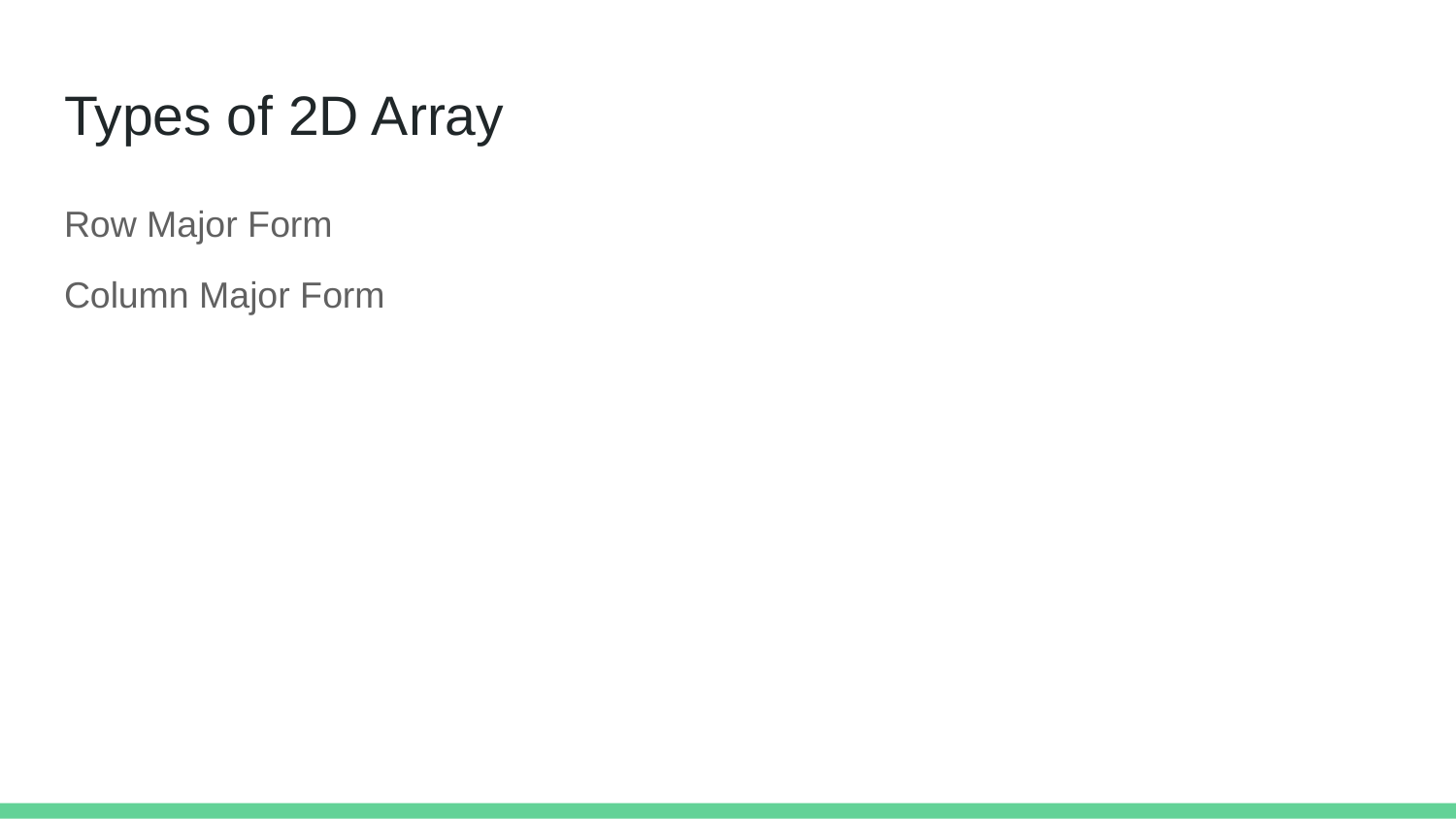

# Types of 2D Array
Row Major Form
Column Major Form